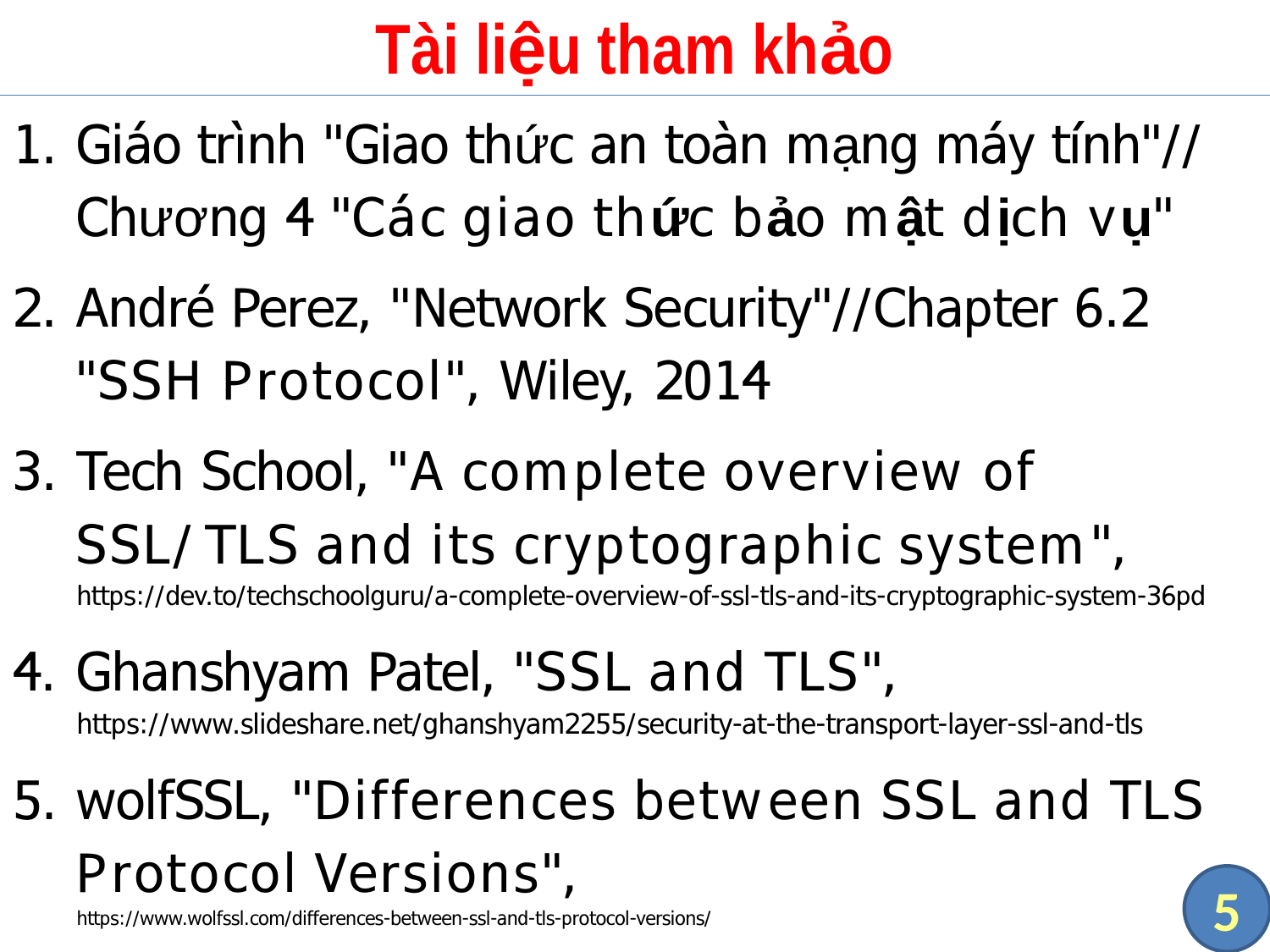

# Tài liệu tham khảo
Giáo trình "Giao thức an toàn mạng máy tính"// Chương 4 "Các giao thức bảo mật dịch vụ"
André Perez, "Network Security"//Chapter 6.2 "SSH Protocol", Wiley, 2014
Tech School, "A complete overview of SSL/TLS and its cryptographic system",
https://dev.to/techschoolguru/a-complete-overview-of-ssl-tls-and-its-cryptographic-system-36pd
Ghanshyam Patel, "SSL and TLS",
https://www.slideshare.net/ghanshyam2255/security-at-the-transport-layer-ssl-and-tls
wolfSSL, "Differences between SSL and TLS Protocol Versions",
https://www.wolfssl.com/differences-between-ssl-and-tls-protocol-versions/
5